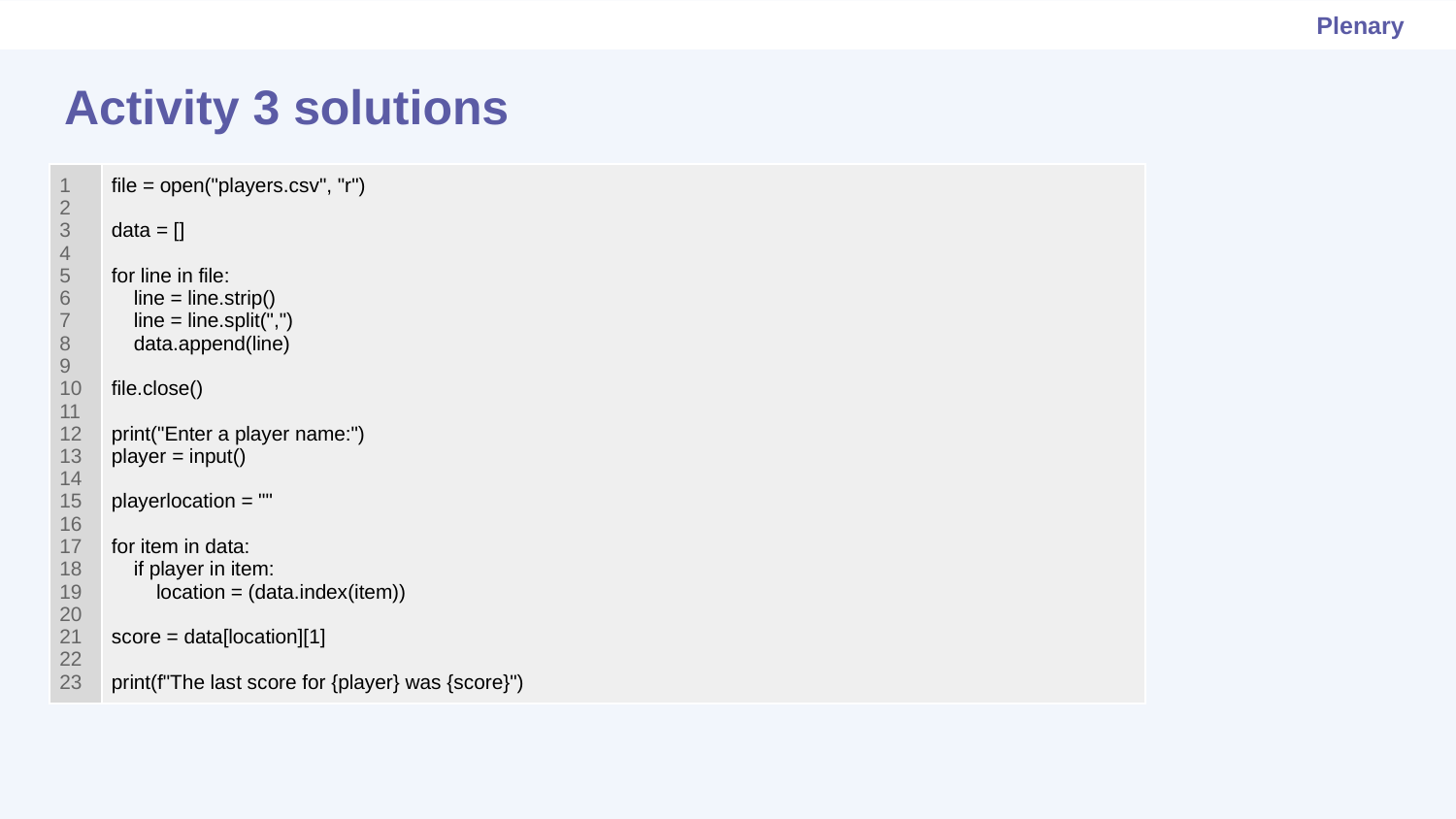

Plenary
# Activity 3 solutions
| 1 2 3 4 5 6 7 8 9 10 11 12 13 14 15 16 17 18 19 20 21 22 23 | file = open("players.csv", "r") data = [] for line in file: line = line.strip() line = line.split(",") data.append(line) file.close() print("Enter a player name:") player = input() playerlocation = "" for item in data: if player in item: location = (data.index(item)) score = data[location][1] print(f"The last score for {player} was {score}") |
| --- | --- |